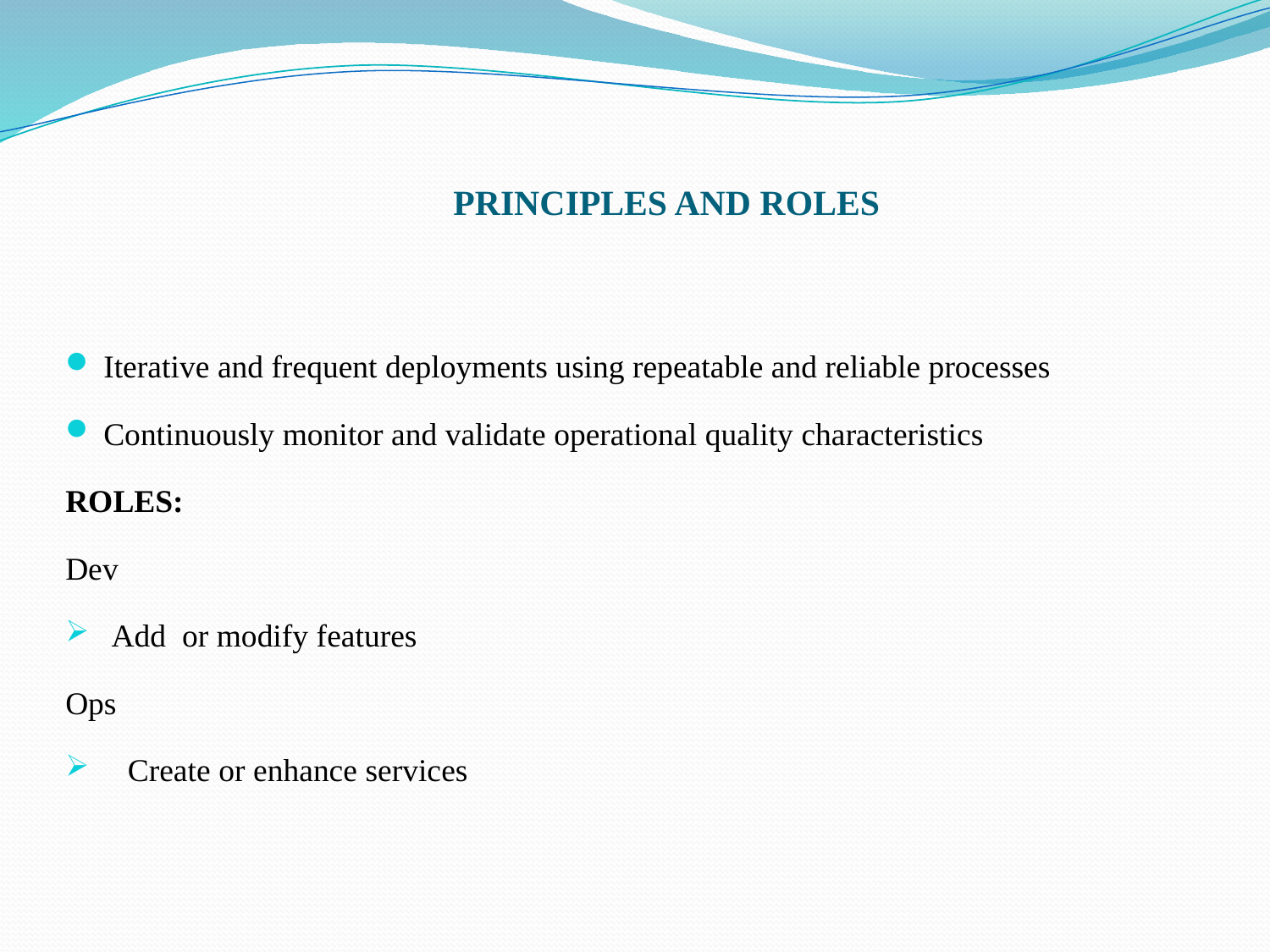

# PRINCIPLES AND ROLES
Iterative and frequent deployments using repeatable and reliable processes
Continuously monitor and validate operational quality characteristics
ROLES:
Dev
 Add  or modify features
Ops
   Create or enhance services